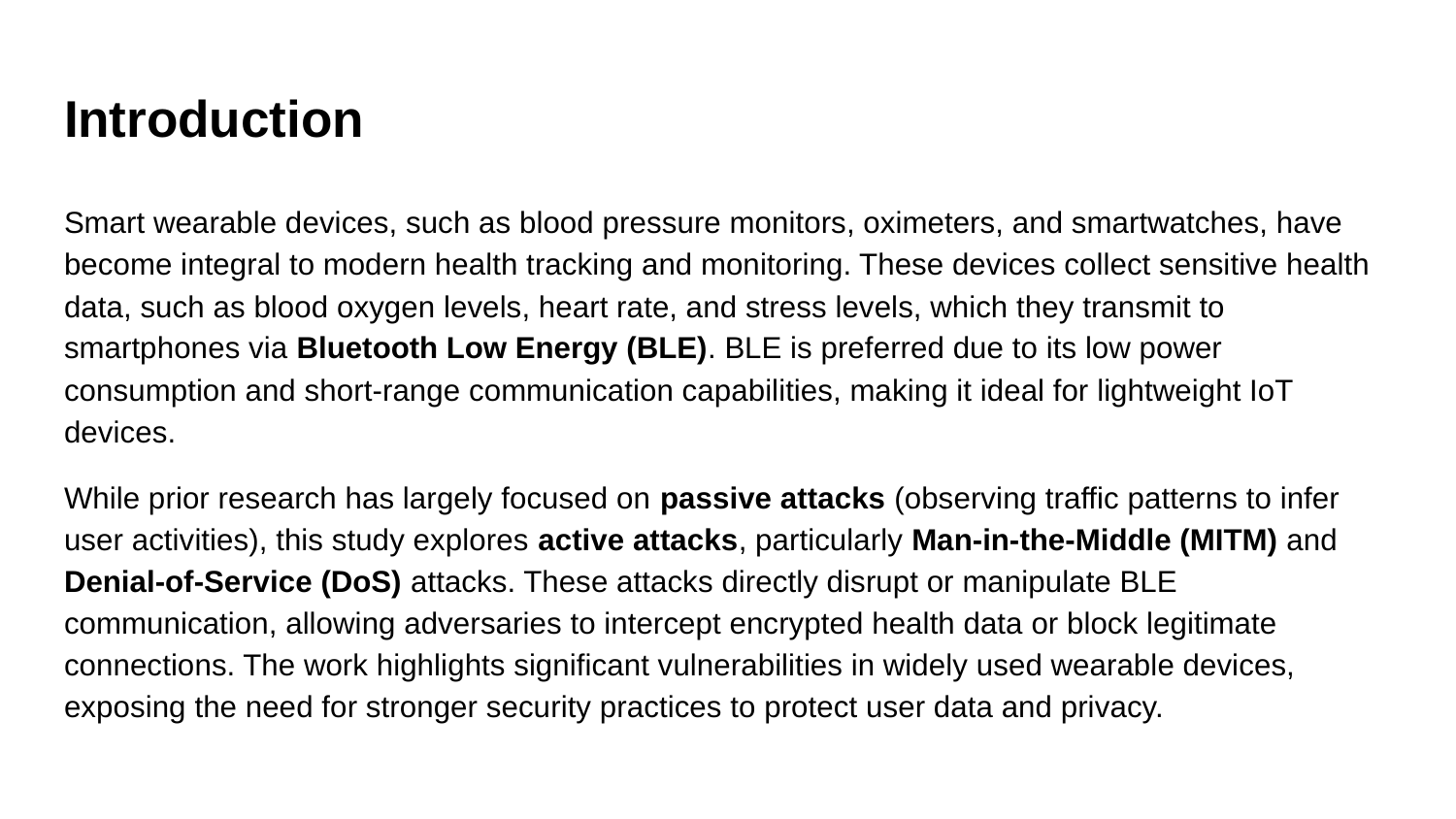

# Introduction
Smart wearable devices, such as blood pressure monitors, oximeters, and smartwatches, have become integral to modern health tracking and monitoring. These devices collect sensitive health data, such as blood oxygen levels, heart rate, and stress levels, which they transmit to smartphones via Bluetooth Low Energy (BLE). BLE is preferred due to its low power consumption and short-range communication capabilities, making it ideal for lightweight IoT devices.
While prior research has largely focused on passive attacks (observing traffic patterns to infer user activities), this study explores active attacks, particularly Man-in-the-Middle (MITM) and Denial-of-Service (DoS) attacks. These attacks directly disrupt or manipulate BLE communication, allowing adversaries to intercept encrypted health data or block legitimate connections. The work highlights significant vulnerabilities in widely used wearable devices, exposing the need for stronger security practices to protect user data and privacy.